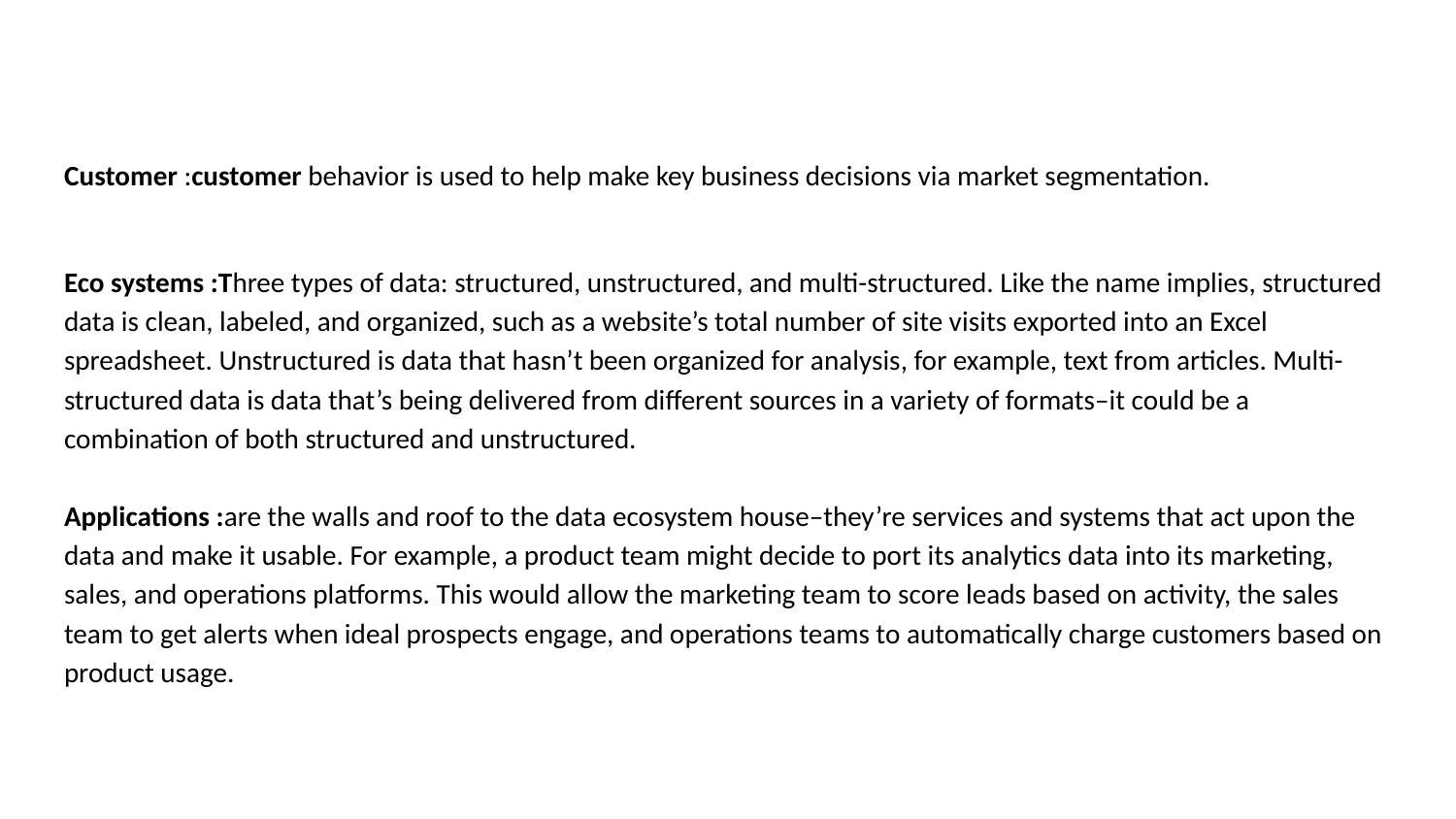

# Customer :customer behavior is used to help make key business decisions via market segmentation.

Eco systems :Three types of data: structured, unstructured, and multi-structured. Like the name implies, structured data is clean, labeled, and organized, such as a website’s total number of site visits exported into an Excel spreadsheet. Unstructured is data that hasn’t been organized for analysis, for example, text from articles. Multi-structured data is data that’s being delivered from different sources in a variety of formats–it could be a combination of both structured and unstructured.

Applications :are the walls and roof to the data ecosystem house–they’re services and systems that act upon the data and make it usable. For example, a product team might decide to port its analytics data into its marketing, sales, and operations platforms. This would allow the marketing team to score leads based on activity, the sales team to get alerts when ideal prospects engage, and operations teams to automatically charge customers based on product usage.